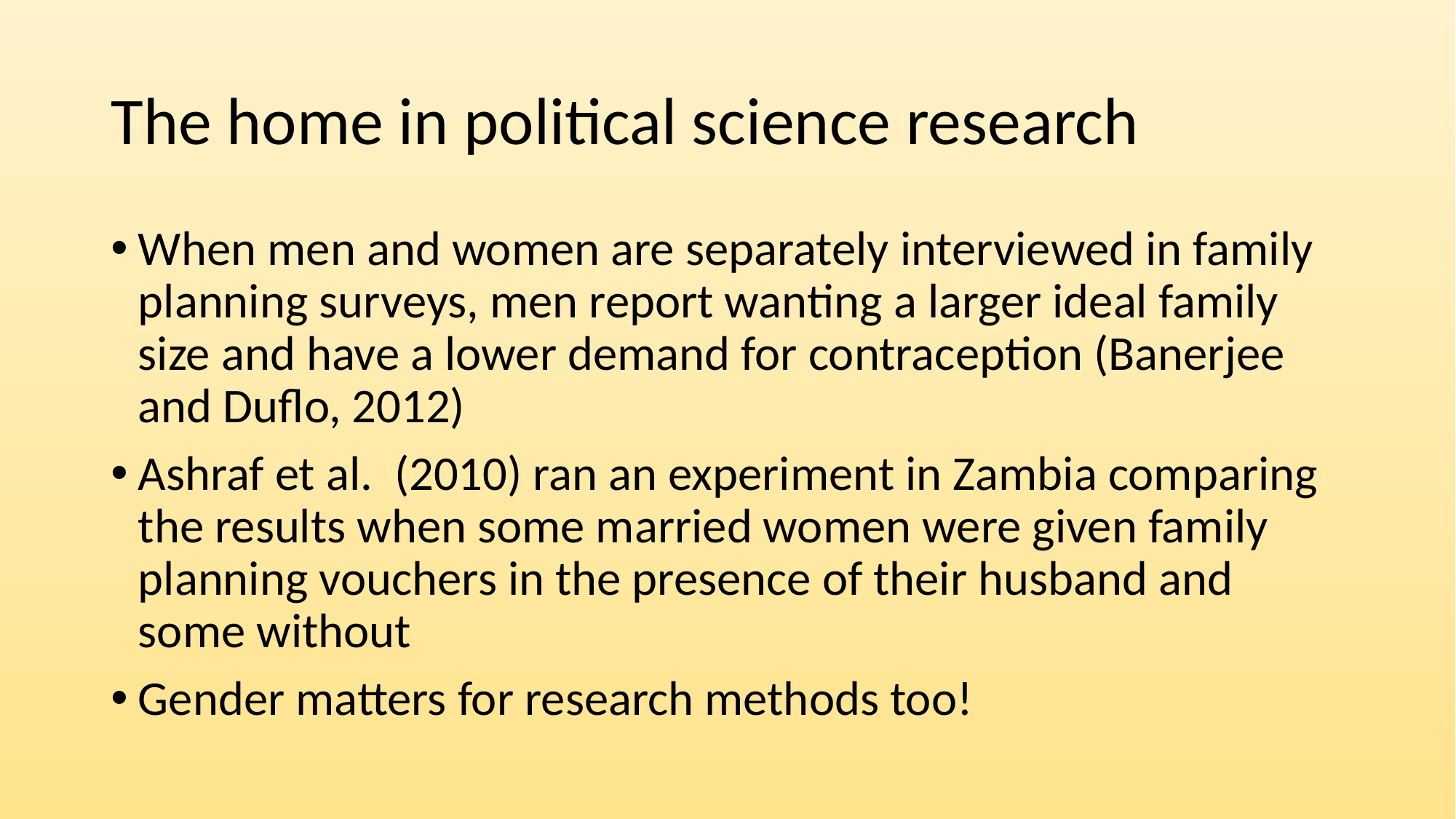

# The home in political science research
When men and women are separately interviewed in family planning surveys, men report wanting a larger ideal family size and have a lower demand for contraception (Banerjee and Duflo, 2012)
Ashraf et al.  (2010) ran an experiment in Zambia comparing the results when some married women were given family planning vouchers in the presence of their husband and some without
Gender matters for research methods too!